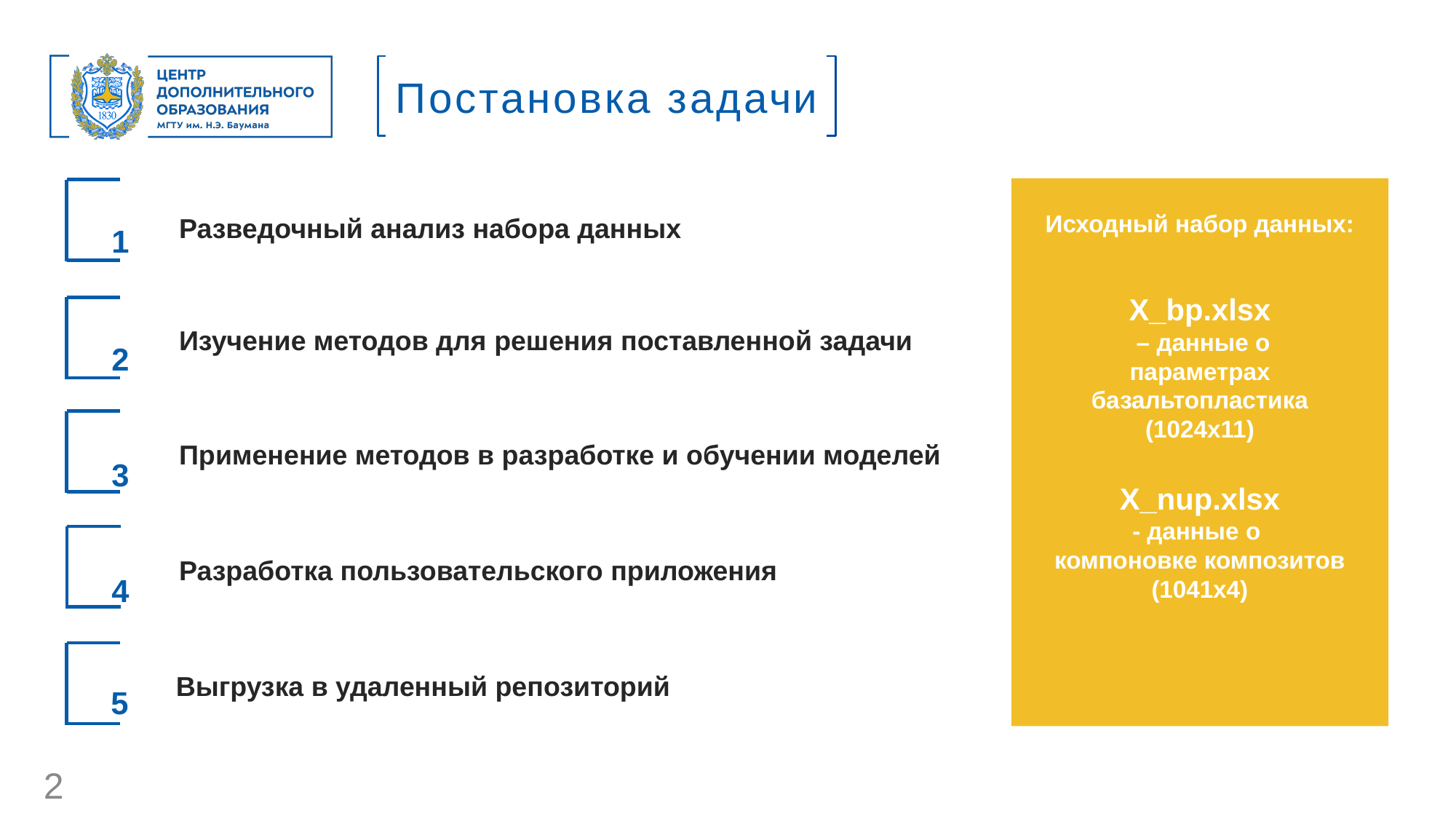

Постановка задачи

Исходный набор данных:

X_bp.xlsx
 – данные о
параметрах базальтопластика
(1024х11)

X_nup.xlsx
- данные о
компоновке композитов
(1041х4)
Разведочный анализ набора данных
1
Изучение методов для решения поставленной задачи
2
Применение методов в разработке и обучении моделей
3
Разработка пользовательского приложения
4
Выгрузка в удаленный репозиторий
5
2